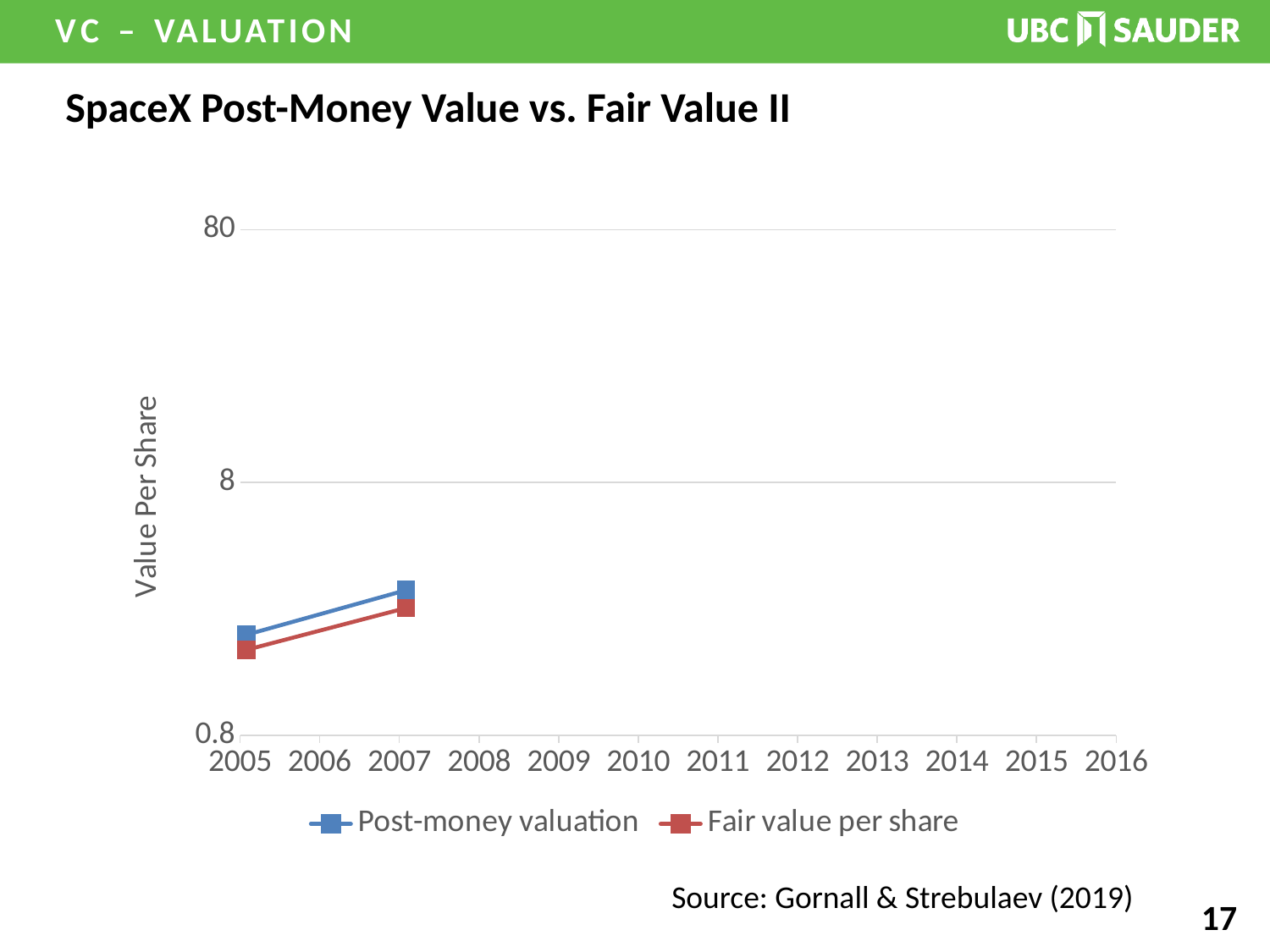

# SpaceX Post-Money Value vs. Fair Value II

### Chart

| Category | Post-money valuation | Fair value per share |
|---|---|---|
| 38406 | 2.0 | 1.74266461070511 |
| 39139 | 3.0 | 2.549878895174329 |
Source: Gornall & Strebulaev (2019)